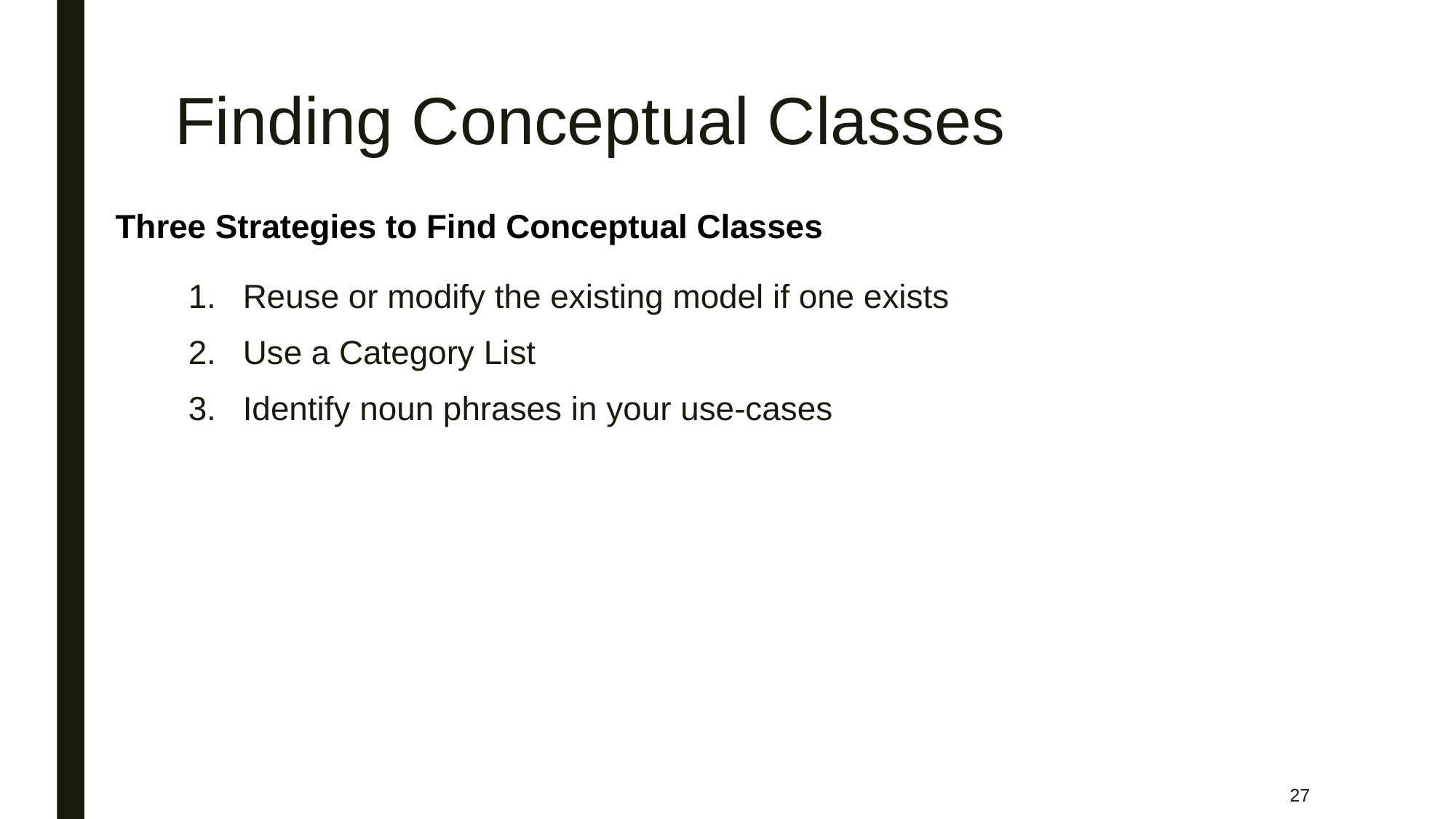

# Finding Conceptual Classes
Three Strategies to Find Conceptual Classes
Reuse or modify the existing model if one exists
Use a Category List
Identify noun phrases in your use-cases
27